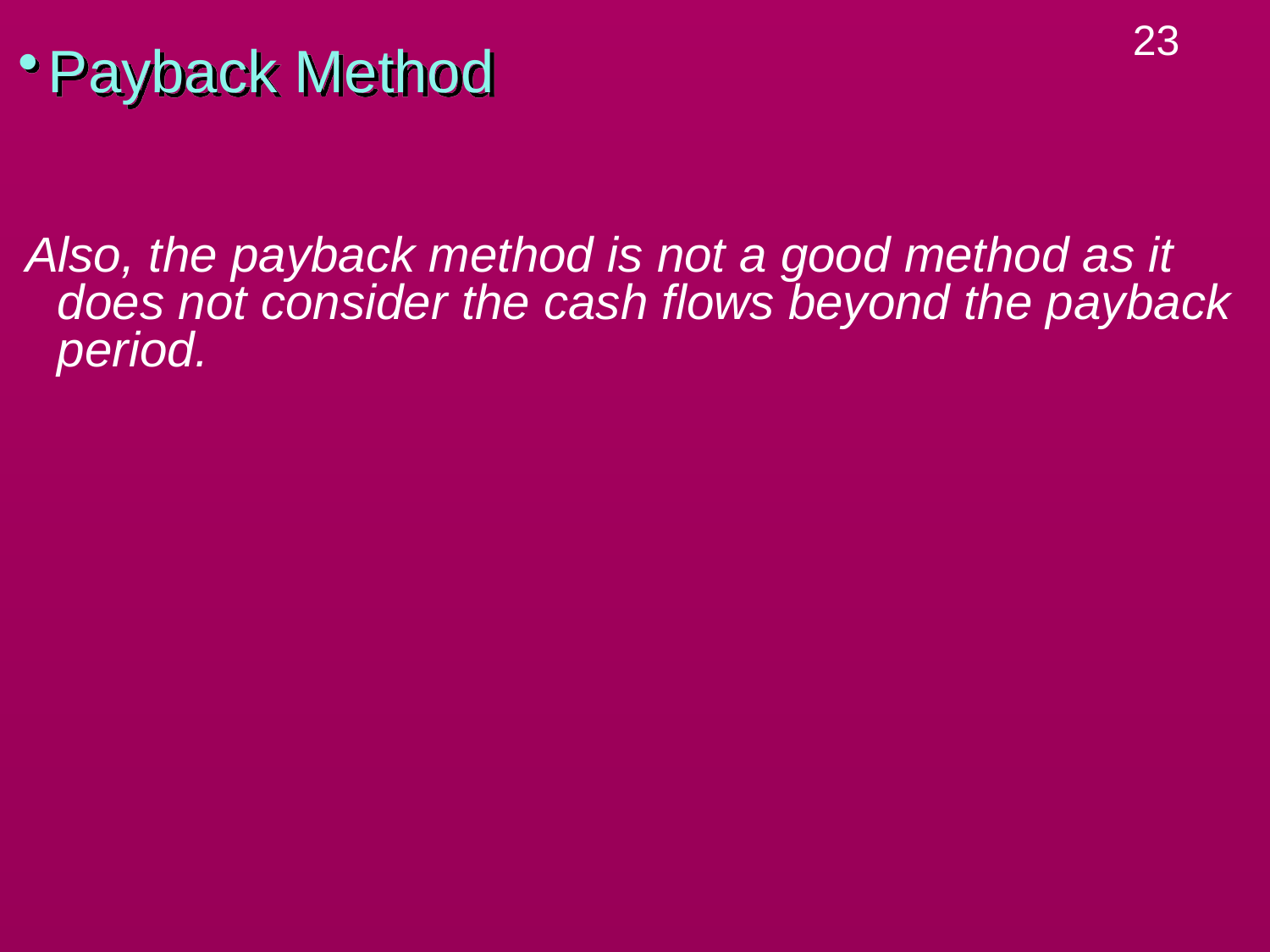

# Payback Method
Also, the payback method is not a good method as it does not consider the cash flows beyond the payback period.